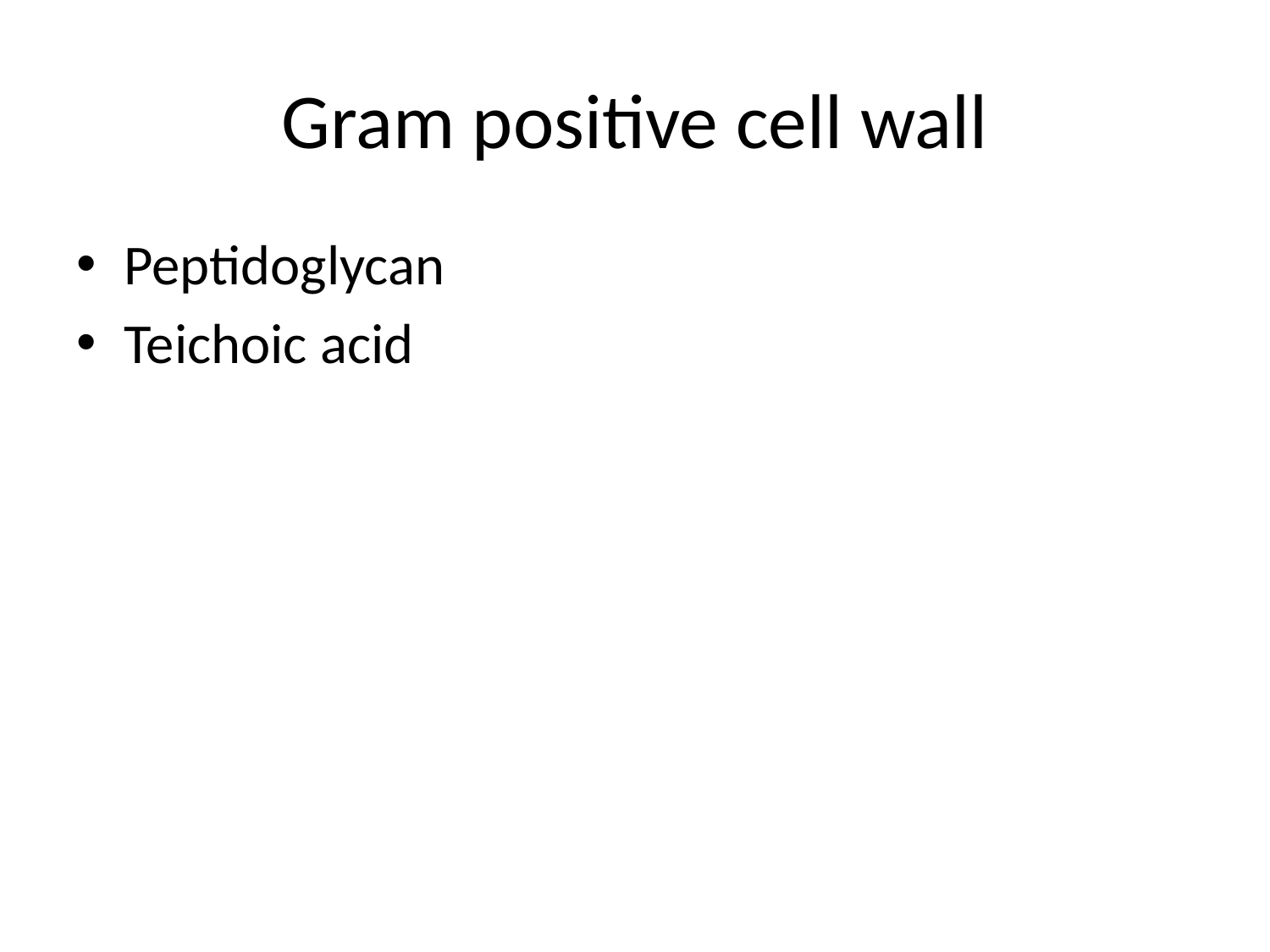

# Gram positive cell wall
Peptidoglycan
Teichoic acid